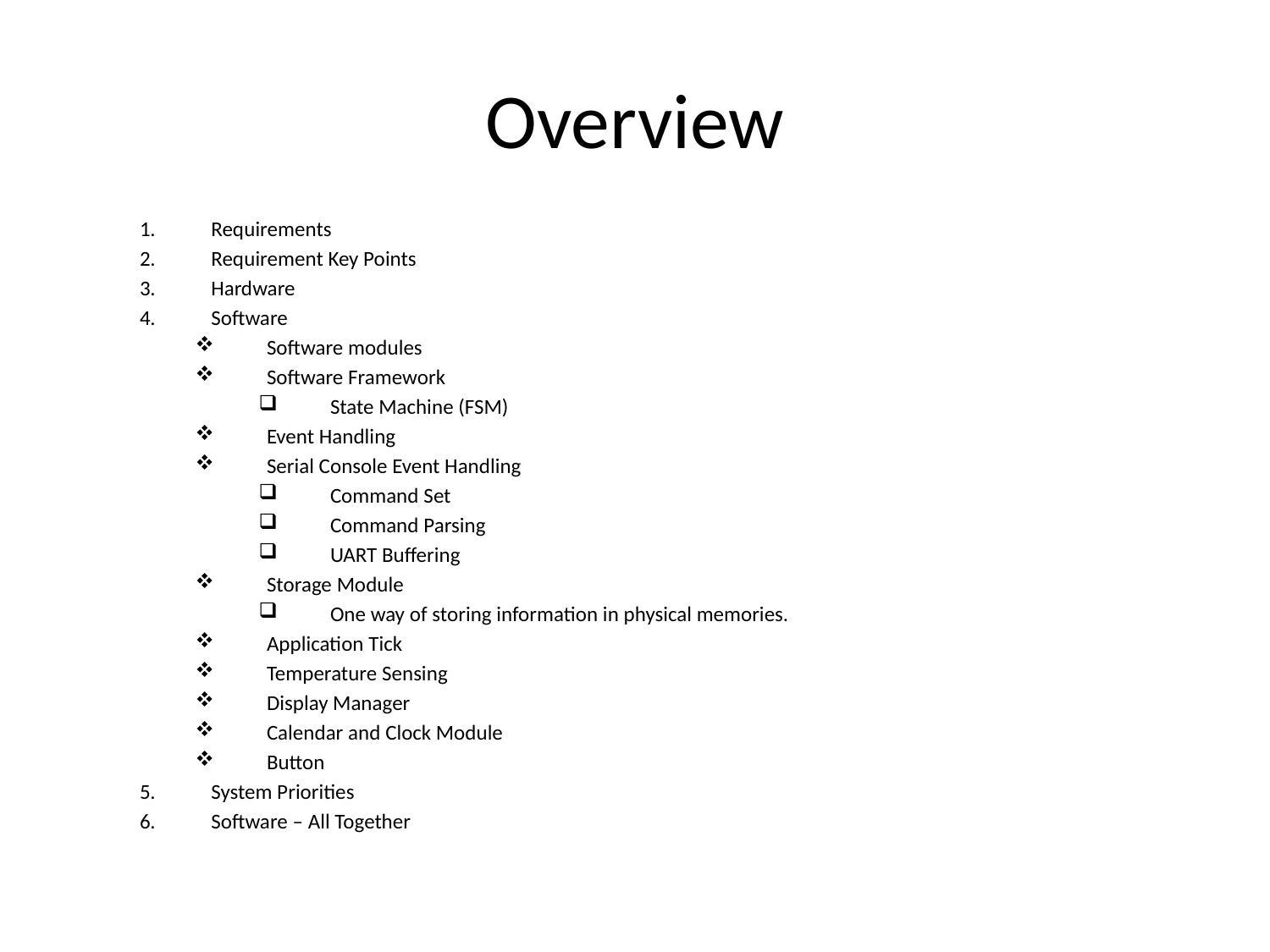

# Overview

Requirements
Requirement Key Points
Hardware
Software
Software modules
Software Framework
State Machine (FSM)
Event Handling
Serial Console Event Handling
Command Set
Command Parsing
UART Buffering
Storage Module
One way of storing information in physical memories.
Application Tick
Temperature Sensing
Display Manager
Calendar and Clock Module
Button
System Priorities
Software – All Together